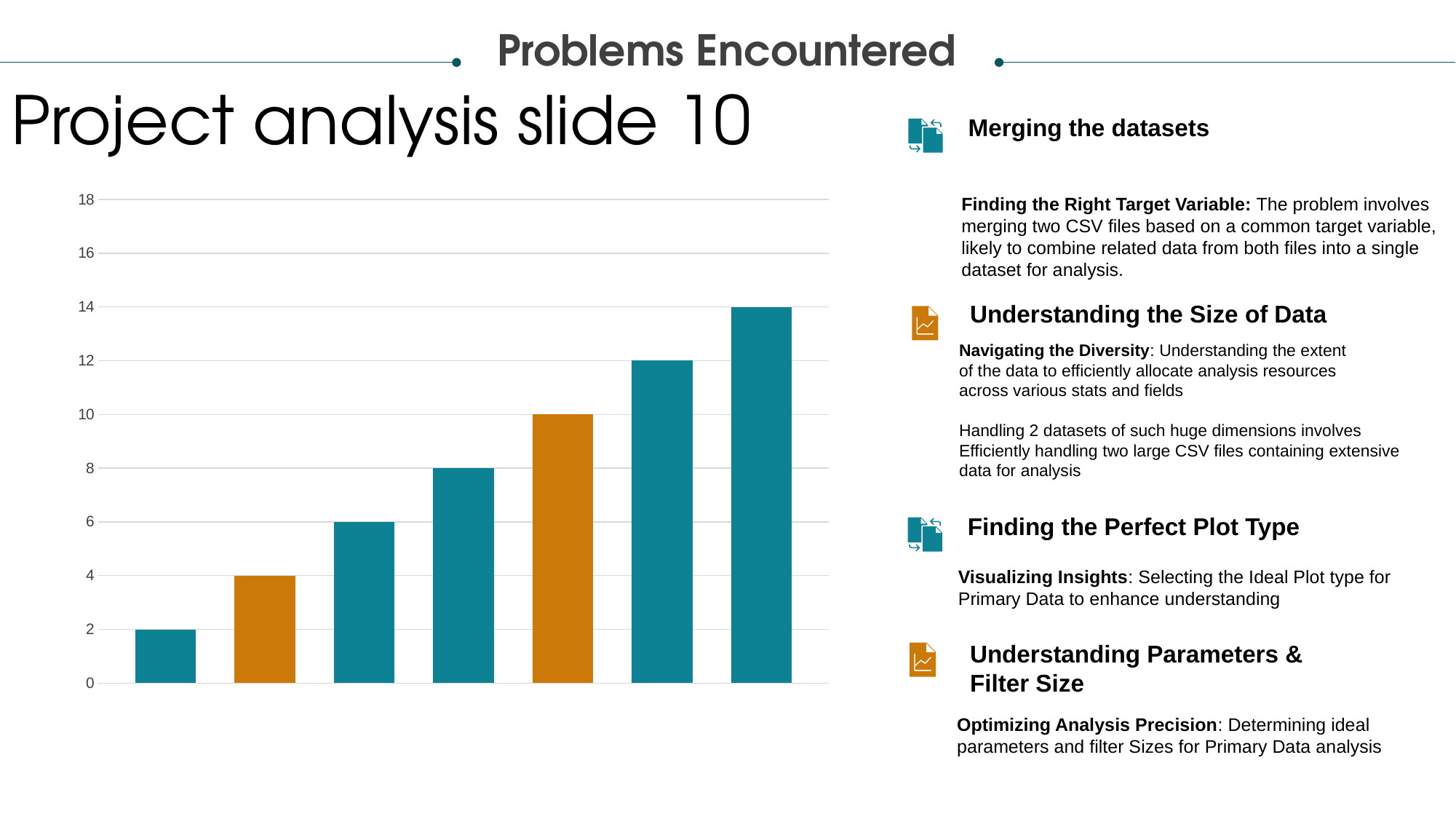

Problems Encountered
Project analysis slide 10
Merging the datasets

### Chart

| Category | Series 1 | Series 2 | Series 3 | Series 4 | Series 5 | Series 6 | Series 7 |
|---|---|---|---|---|---|---|---|
| Category 1 | 2.0 | 4.0 | 6.0 | 8.0 | 10.0 | 12.0 | 14.0 |
Finding the Right Target Variable: The problem involves merging two CSV files based on a common target variable, likely to combine related data from both files into a single dataset for analysis.
Understanding the Size of Data

Navigating the Diversity: Understanding the extent
of the data to efficiently allocate analysis resources
across various stats and fields

⁠Handling 2 datasets of such huge dimensions involves
Efficiently handling two large CSV files containing extensive
data for analysis
Finding the Perfect Plot Type

Visualizing Insights: Selecting the Ideal Plot type for
Primary Data to enhance understanding
Understanding Parameters &
Filter Size

Optimizing Analysis Precision: Determining ideal
parameters and filter Sizes for Primary Data analysis